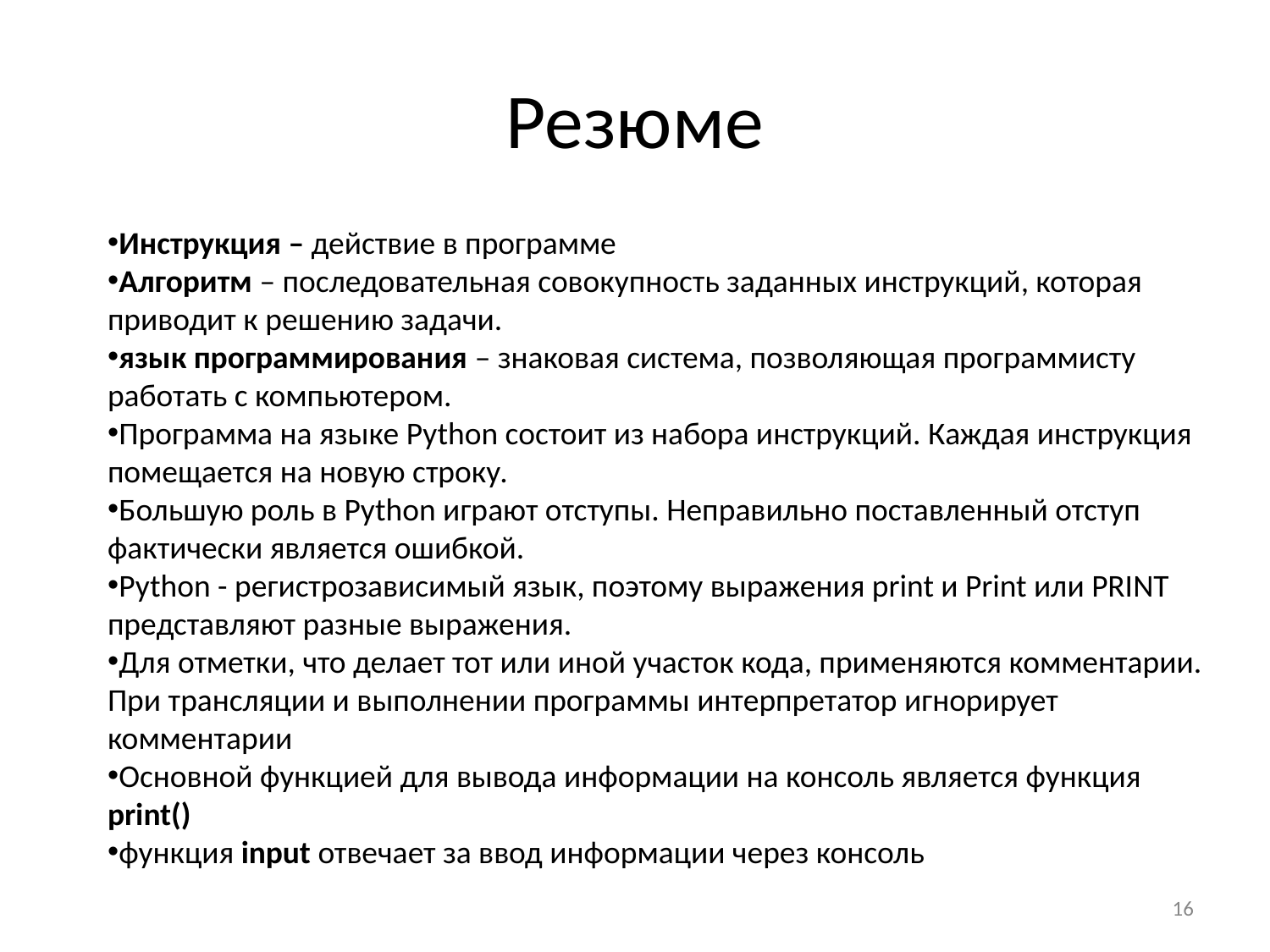

# Резюме
Инструкция – действие в программе
Алгоритм – последовательная совокупность заданных инструкций, которая приводит к решению задачи.
язык программирования – знаковая система, позволяющая программисту работать с компьютером.
Программа на языке Python состоит из набора инструкций. Каждая инструкция помещается на новую строку.
Большую роль в Python играют отступы. Неправильно поставленный отступ фактически является ошибкой.
Python - регистрозависимый язык, поэтому выражения print и Print или PRINT представляют разные выражения.
Для отметки, что делает тот или иной участок кода, применяются комментарии. При трансляции и выполнении программы интерпретатор игнорирует комментарии
Основной функцией для вывода информации на консоль является функция print()
функция input отвечает за ввод информации через консоль
16